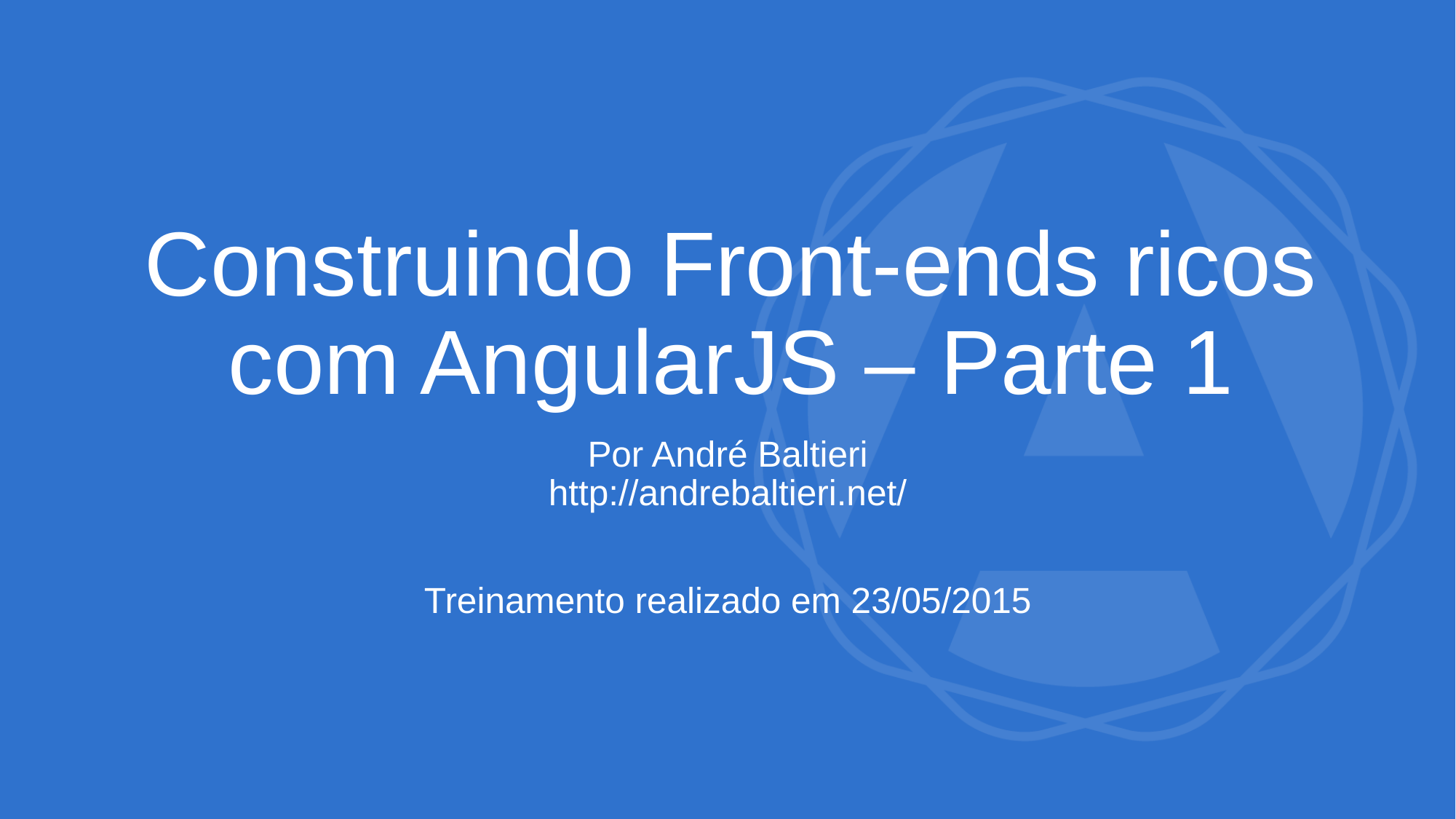

# Construindo Front-ends ricos com AngularJS – Parte 1
Por André Baltieri
http://andrebaltieri.net/

Treinamento realizado em 23/05/2015